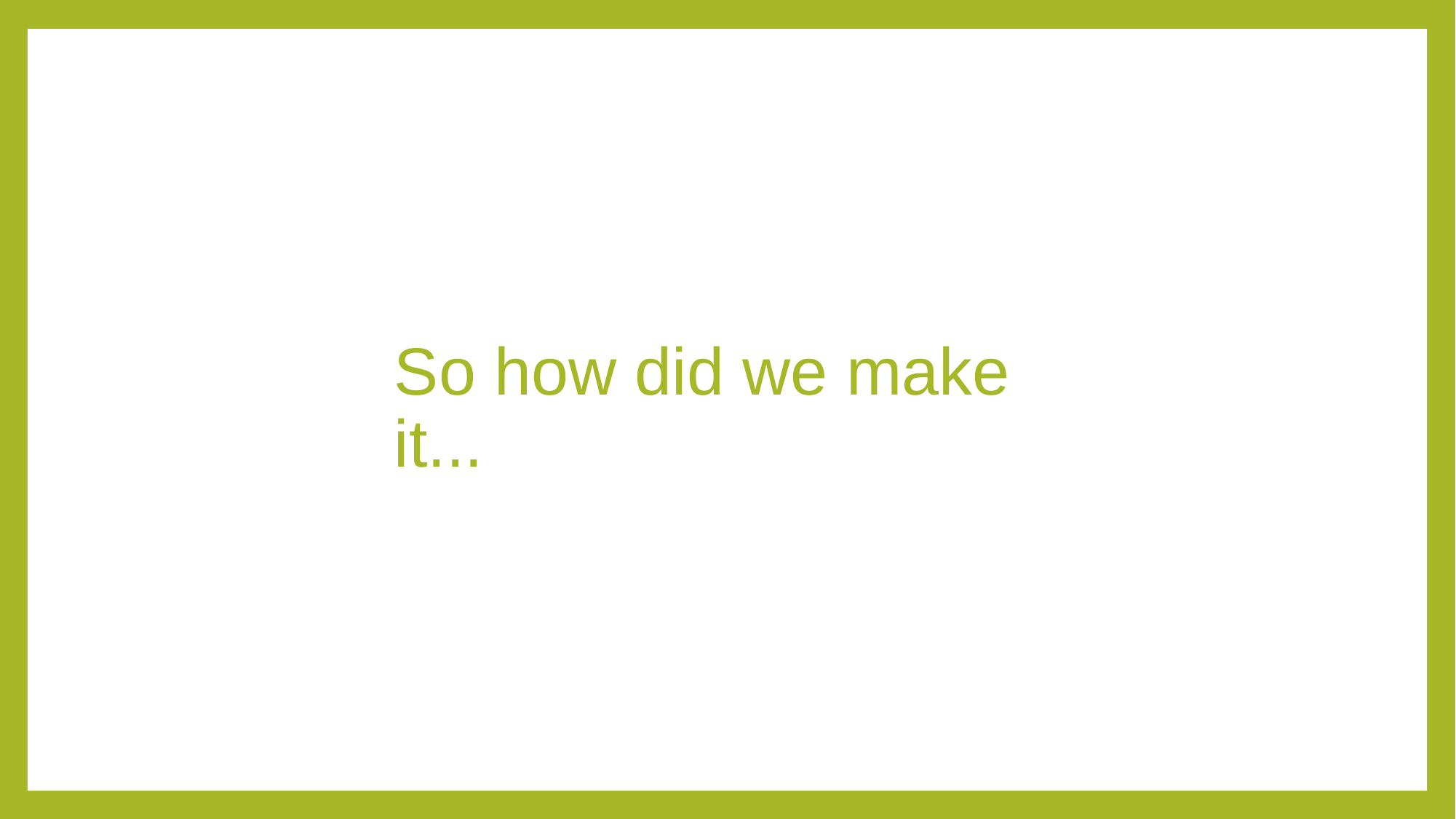

# So how did we make it...